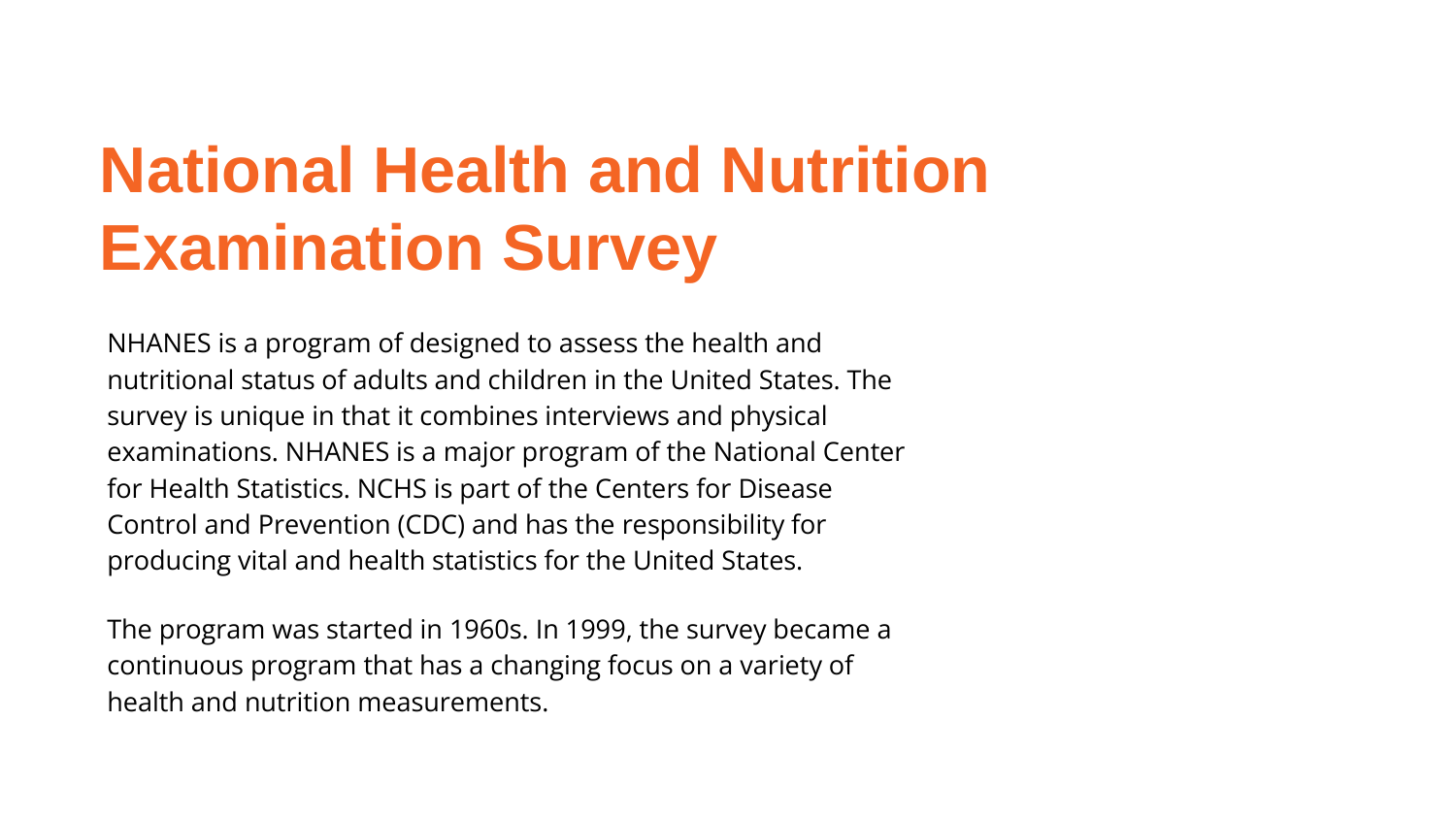

National Health and Nutrition Examination Survey
NHANES is a program of designed to assess the health and nutritional status of adults and children in the United States. The survey is unique in that it combines interviews and physical examinations. NHANES is a major program of the National Center for Health Statistics. NCHS is part of the Centers for Disease Control and Prevention (CDC) and has the responsibility for producing vital and health statistics for the United States.
The program was started in 1960s. In 1999, the survey became a continuous program that has a changing focus on a variety of health and nutrition measurements.